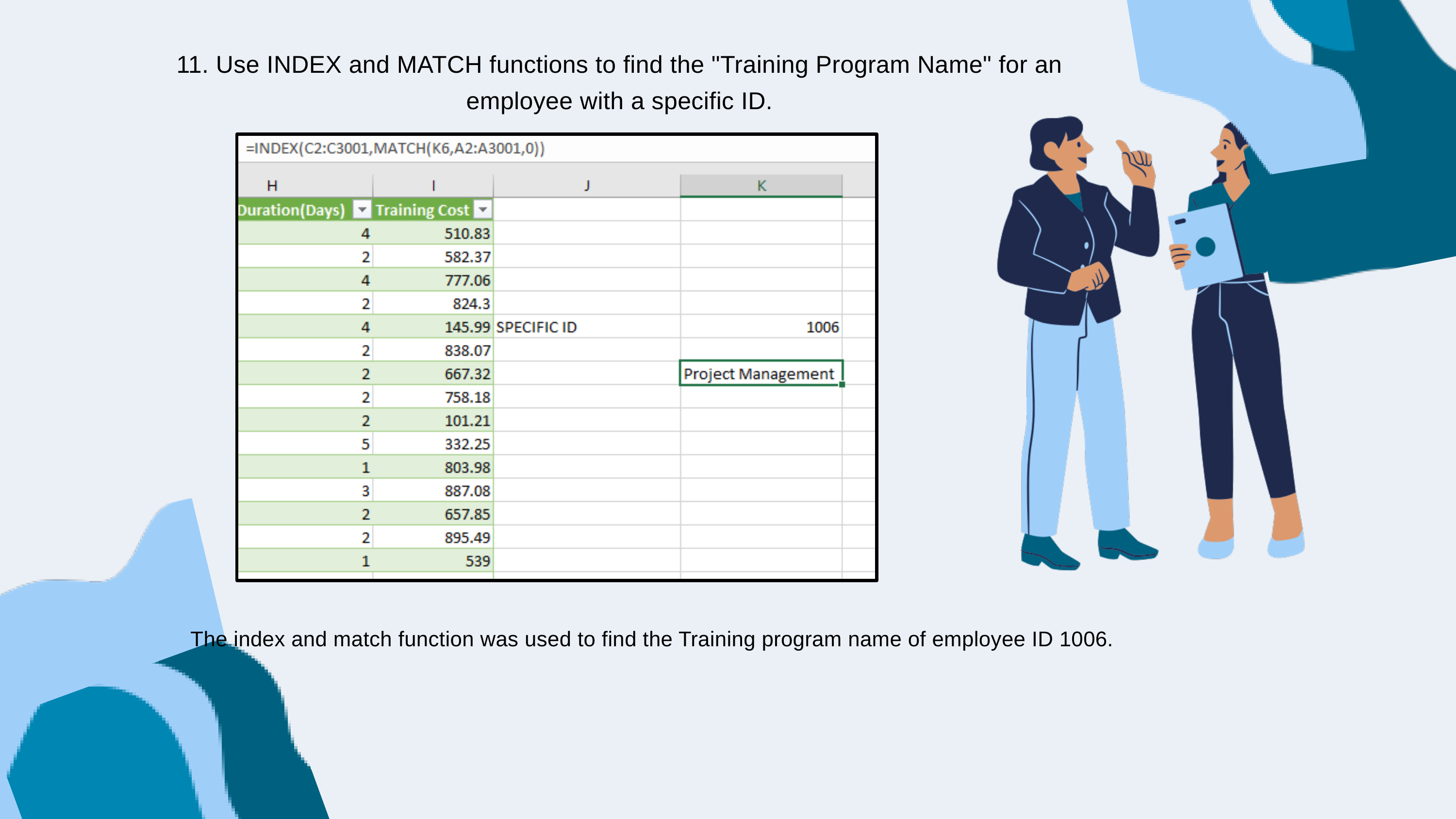

11. Use INDEX and MATCH functions to find the "Training Program Name" for an
employee with a specific ID.

The index and match function was used to find the Training program name of employee ID 1006.